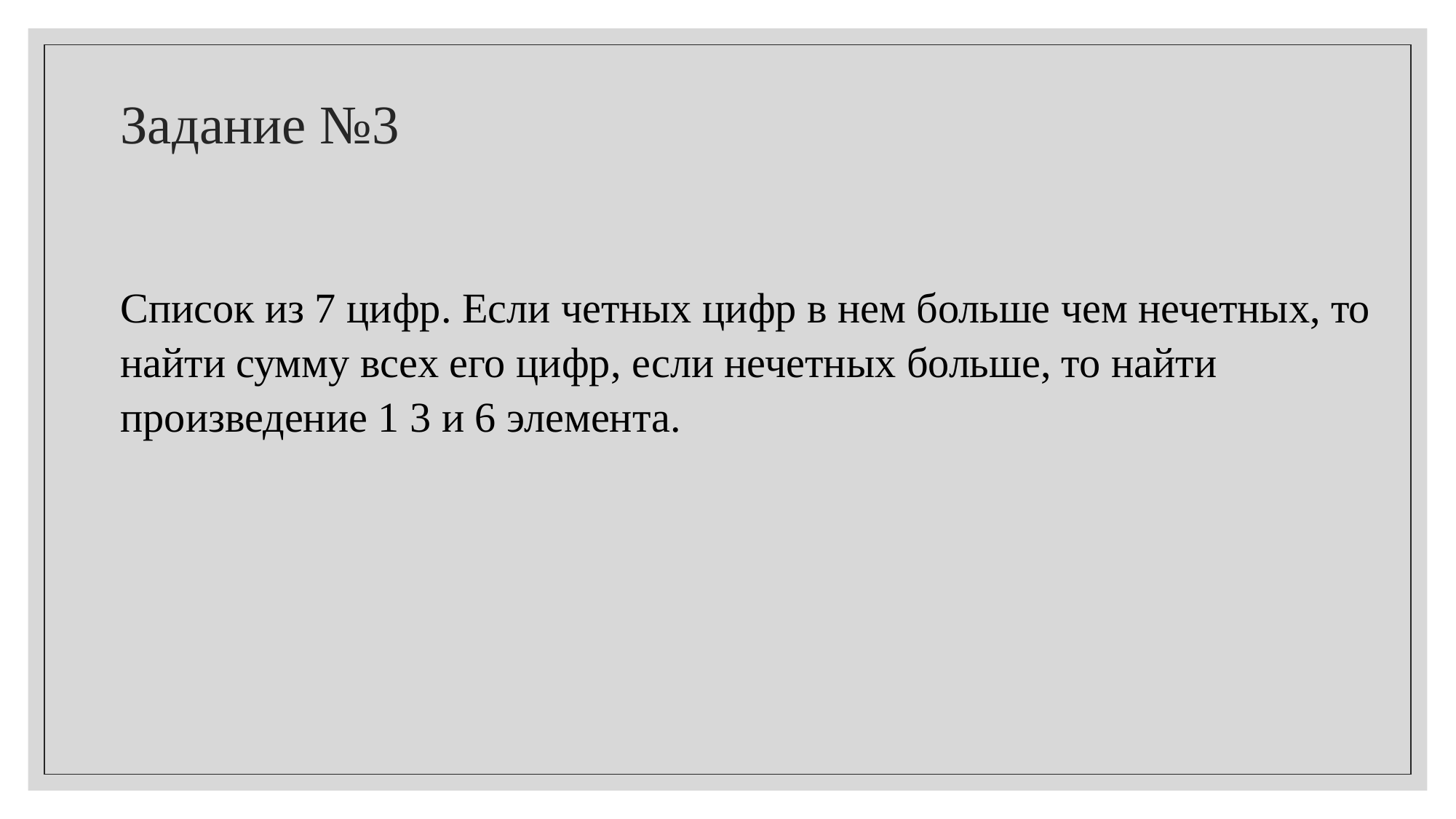

# Задание №3

Список из 7 цифр. Если четных цифр в нем больше чем нечетных, то найти сумму всех его цифр, если нечетных больше, то найти произведение 1 3 и 6 элемента.